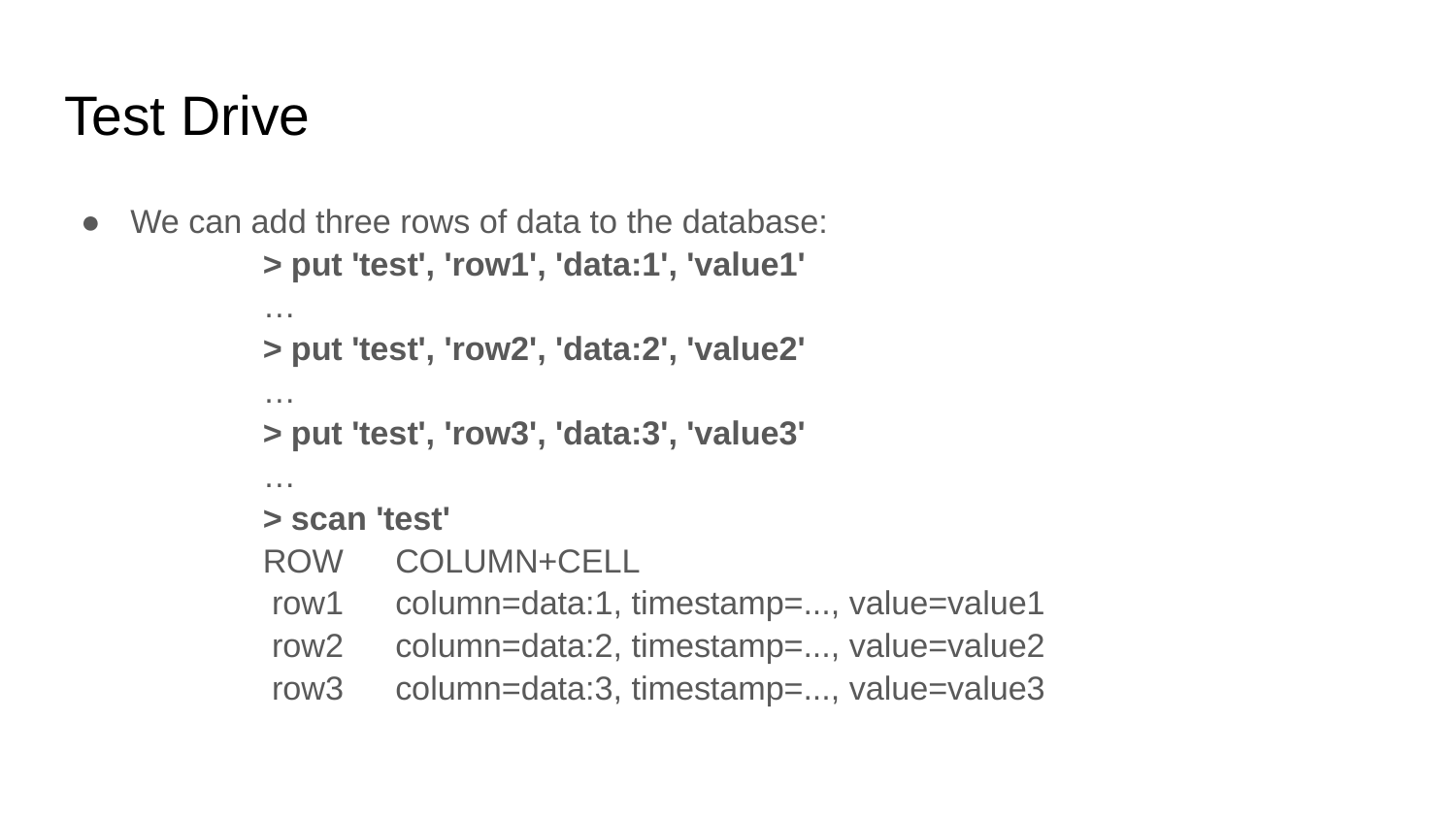

# Test Drive
We can add three rows of data to the database:
	> put 'test', 'row1', 'data:1', 'value1'
	…
	> put 'test', 'row2', 'data:2', 'value2'
	…
	> put 'test', 'row3', 'data:3', 'value3'
	…
	> scan 'test'
	ROW		COLUMN+CELL
	 row1		column=data:1, timestamp=..., value=value1
	 row2		column=data:2, timestamp=..., value=value2
	 row3		column=data:3, timestamp=..., value=value3